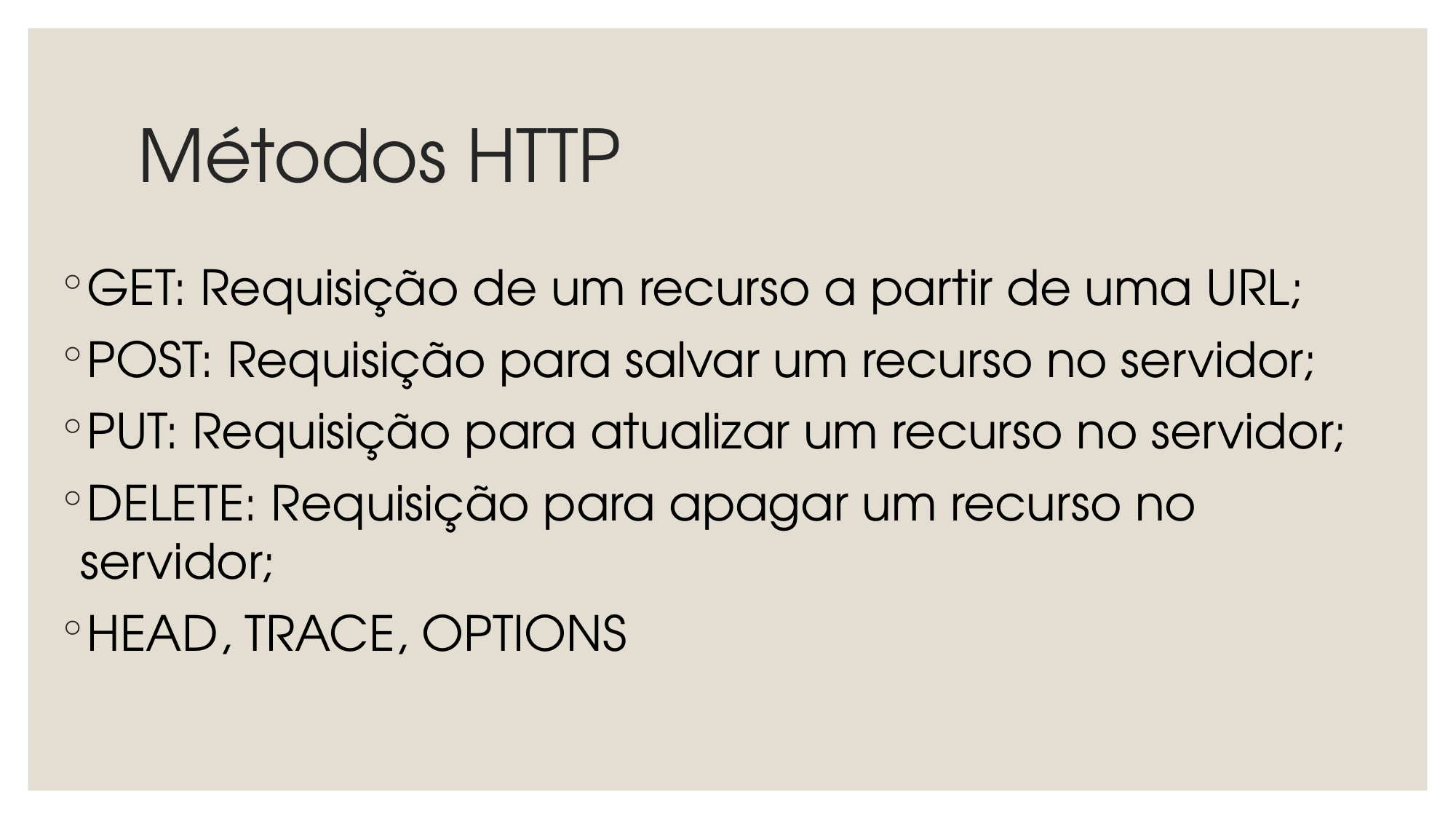

# Métodos HTTP
GET: Requisição de um recurso a partir de uma URL;
POST: Requisição para salvar um recurso no servidor;
PUT: Requisição para atualizar um recurso no servidor;
DELETE: Requisição para apagar um recurso no servidor;
HEAD, TRACE, OPTIONS